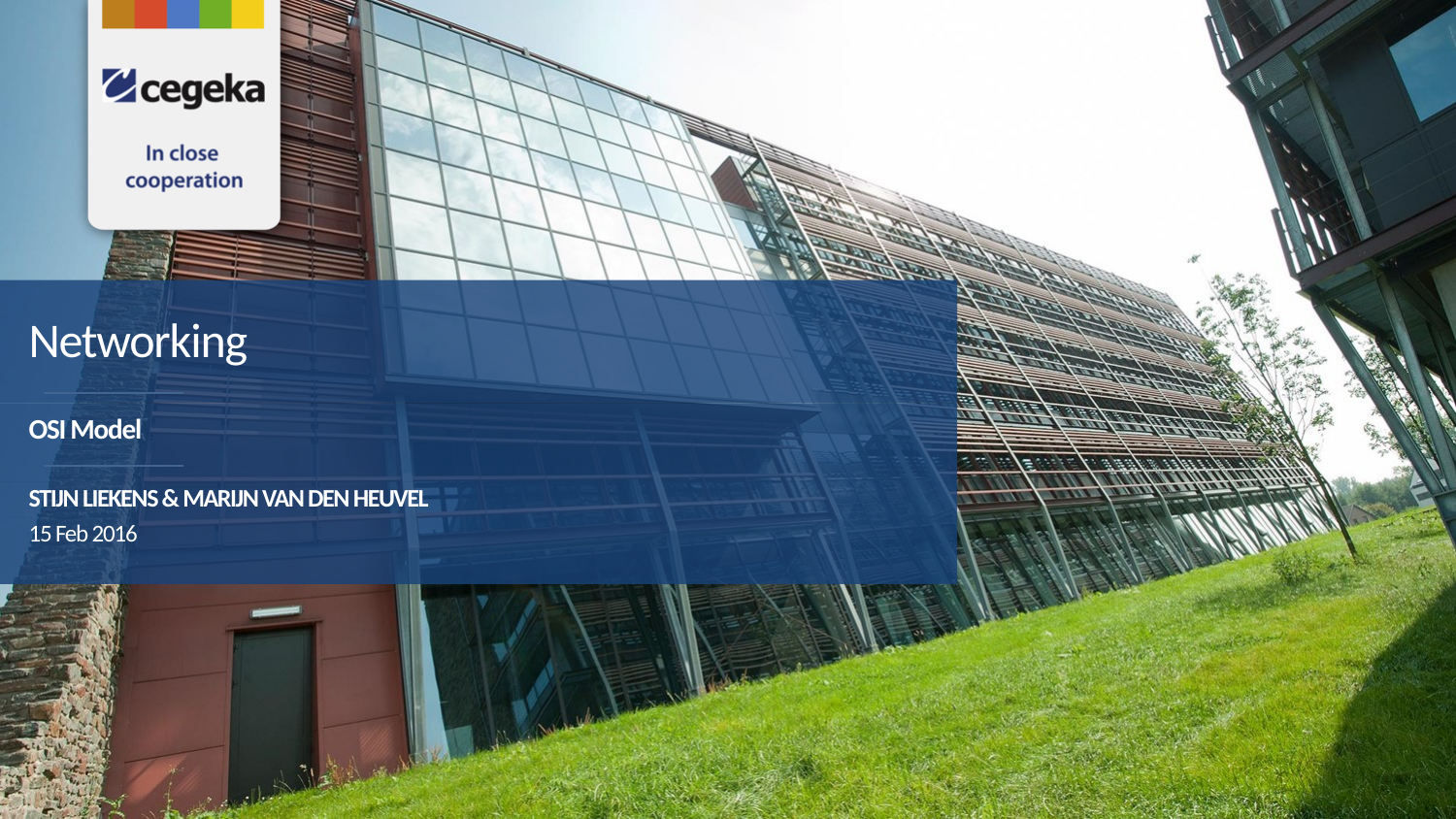

Networking
OSI Model

Stijn Liekens & Marijn van den Heuvel
15 Feb 2016